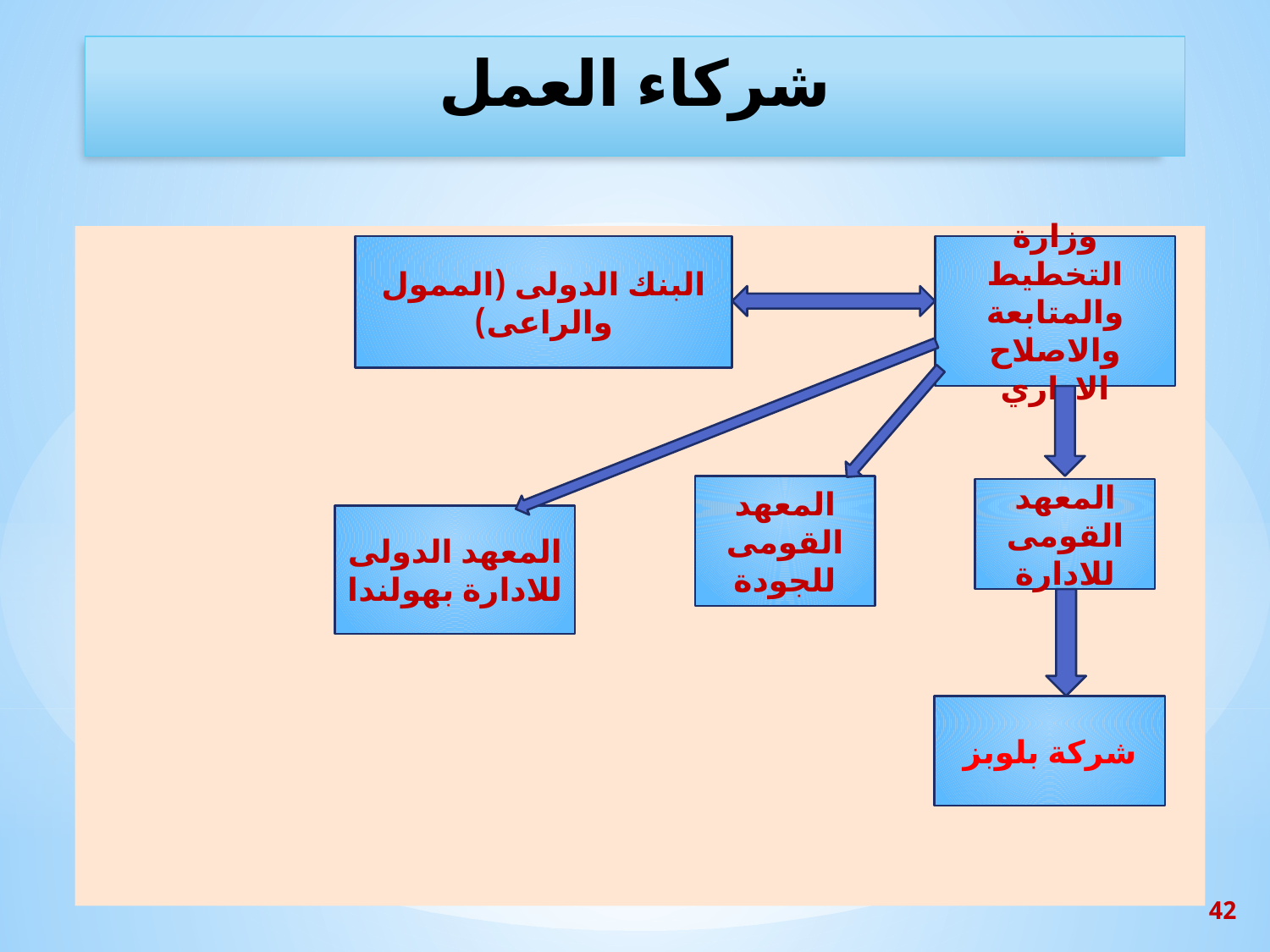

شركاء العمل

#

البنك الدولى (الممول والراعى)
وزارة التخطيط والمتابعة والاصلاح الاداري

المعهد القومى للجودة
المعهد القومى للادارة
المعهد الدولى للادارة بهولندا

شركة بلوبز
42